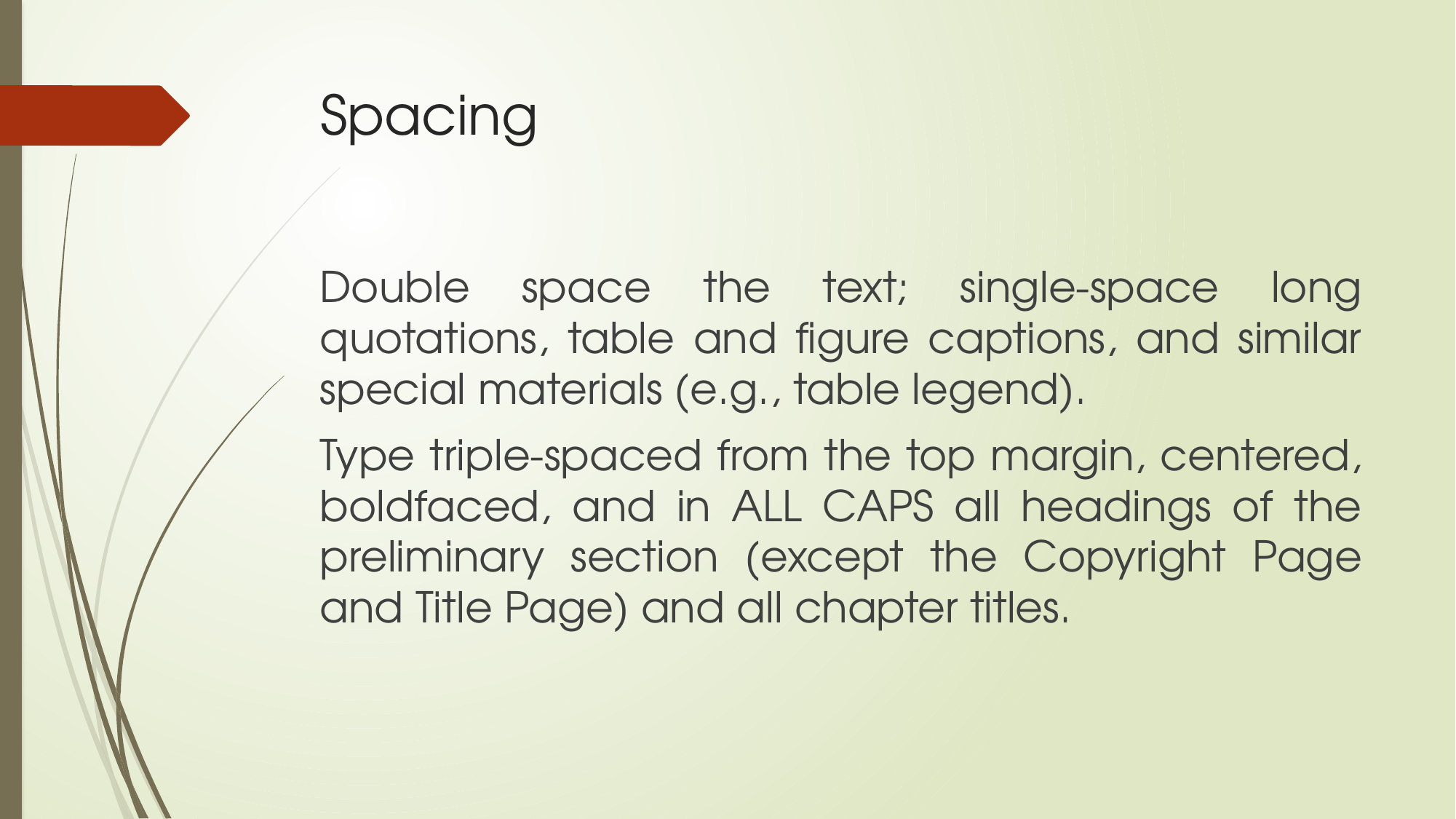

# Spacing
Double space the text; single-space long quotations, table and figure captions, and similar special materials (e.g., table legend).
Type triple-spaced from the top margin, centered, boldfaced, and in ALL CAPS all headings of the preliminary section (except the Copyright Page and Title Page) and all chapter titles.